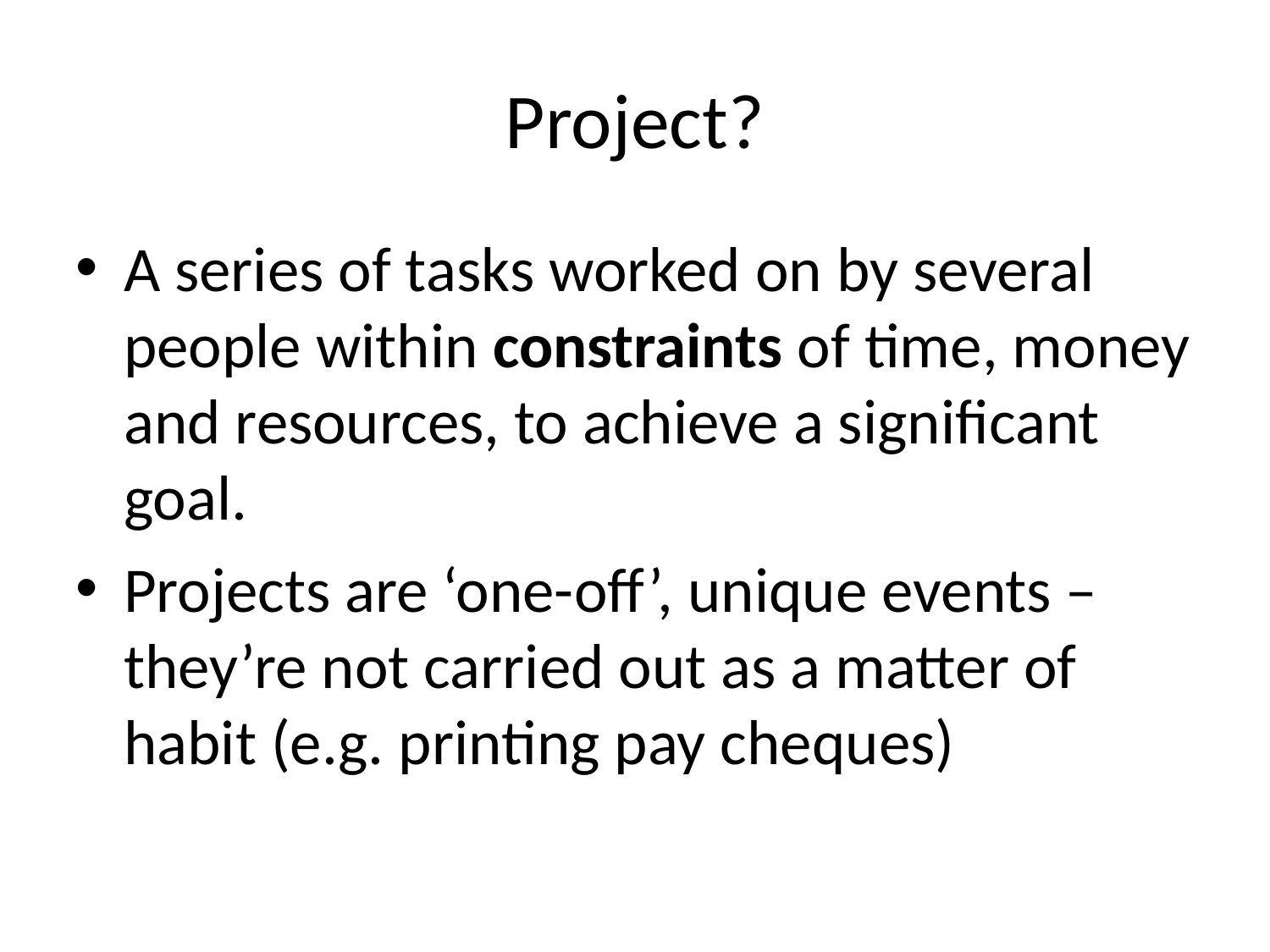

# Project?
A series of tasks worked on by several people within constraints of time, money and resources, to achieve a significant goal.
Projects are ‘one-off’, unique events – they’re not carried out as a matter of habit (e.g. printing pay cheques)